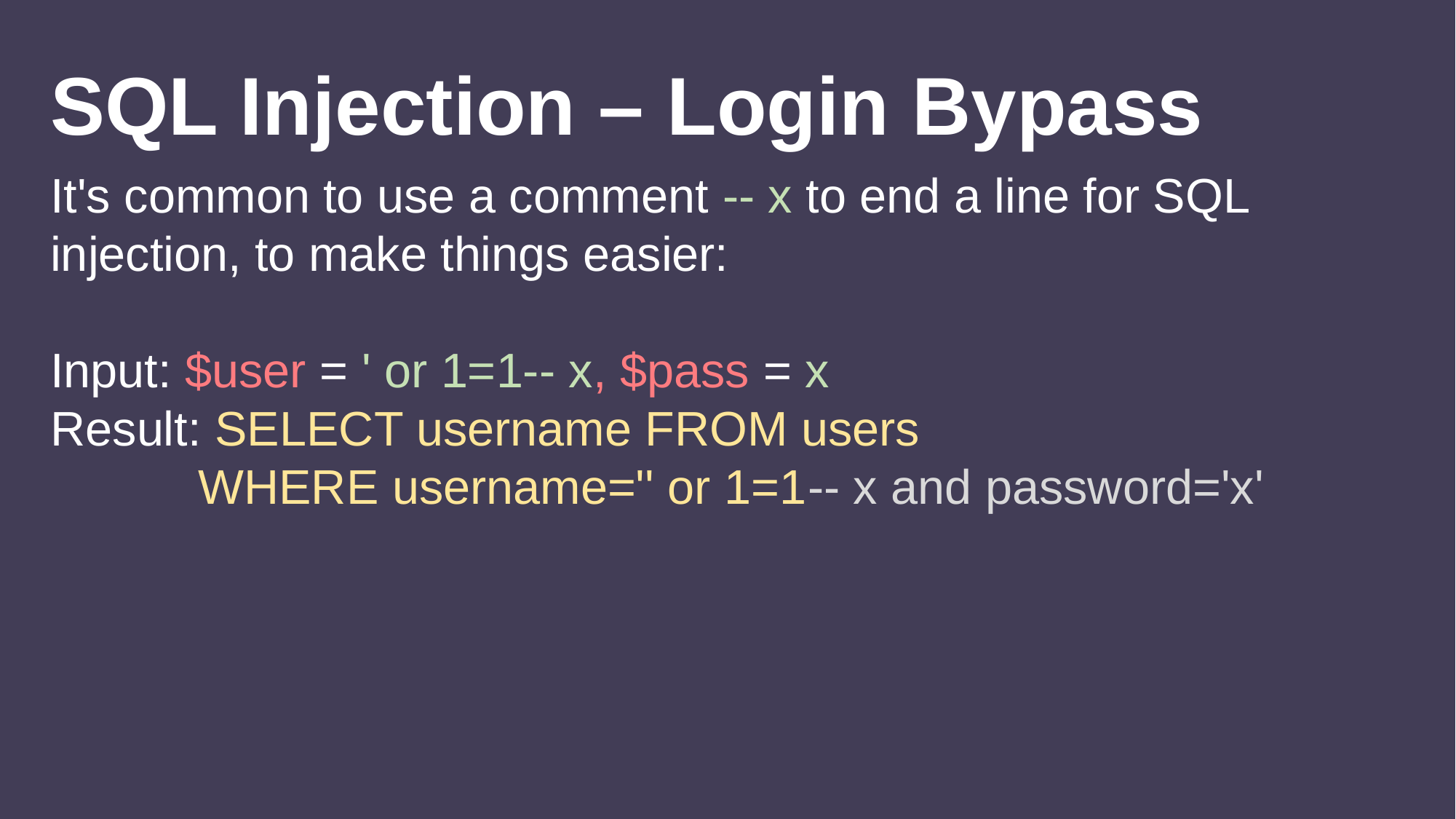

SQL Injection – Login Bypass
It's common to use a comment -- x to end a line for SQL injection, to make things easier:

Input: $user = ' or 1=1-- x, $pass = x
Result: SELECT username FROM users
           WHERE username='' or 1=1-- x and password='x'